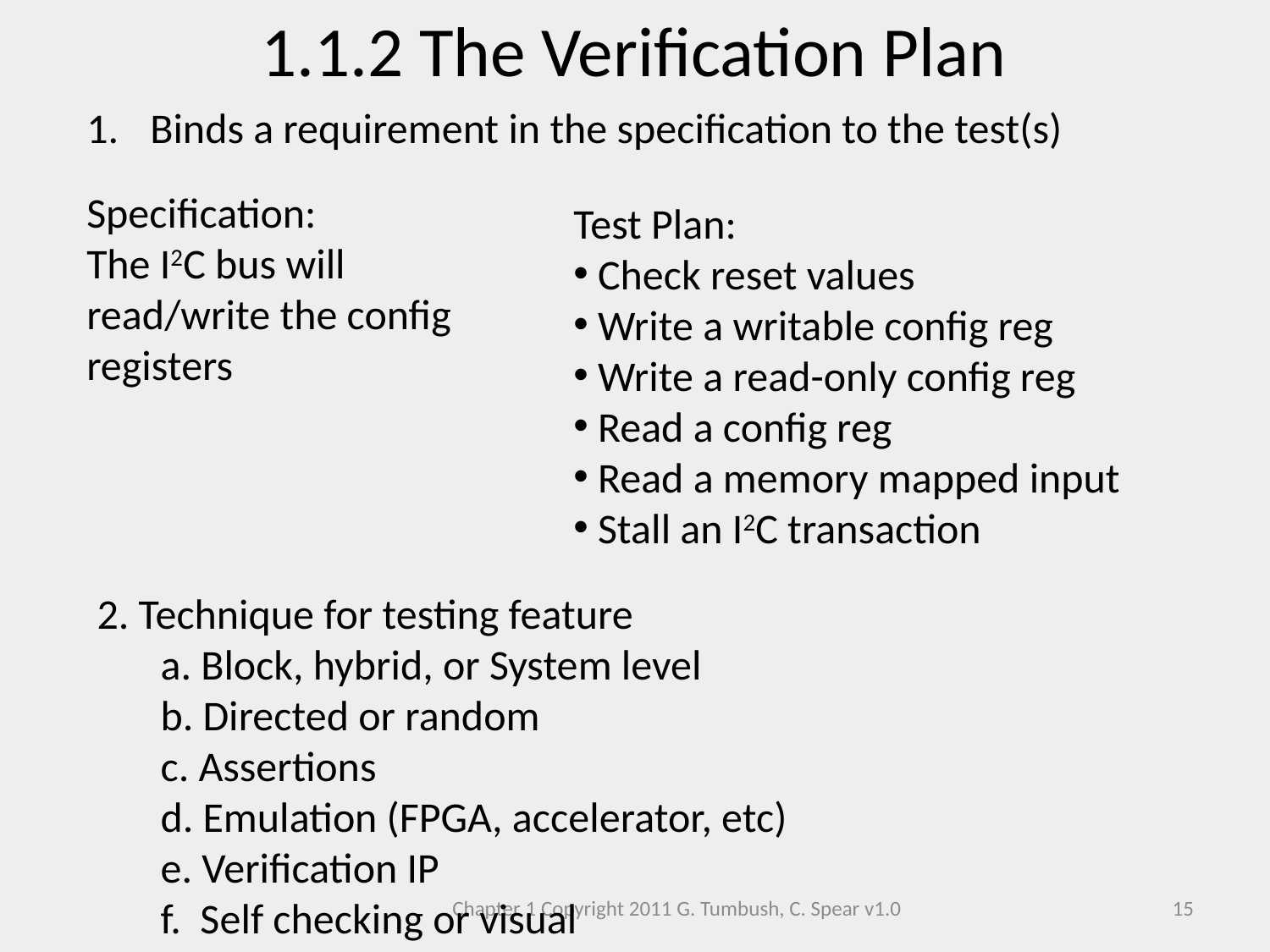

1.1.2 The Verification Plan
Binds a requirement in the specification to the test(s)
Specification:
The I2C bus will read/write the config registers
Test Plan:
 Check reset values
 Write a writable config reg
 Write a read-only config reg
 Read a config reg
 Read a memory mapped input
 Stall an I2C transaction
2. Technique for testing feature
	a. Block, hybrid, or System level
	b. Directed or random
	c. Assertions
	d. Emulation (FPGA, accelerator, etc)
	e. Verification IP
	f.  Self checking or visual

Chapter 1 Copyright 2011 G. Tumbush, C. Spear v1.0
15